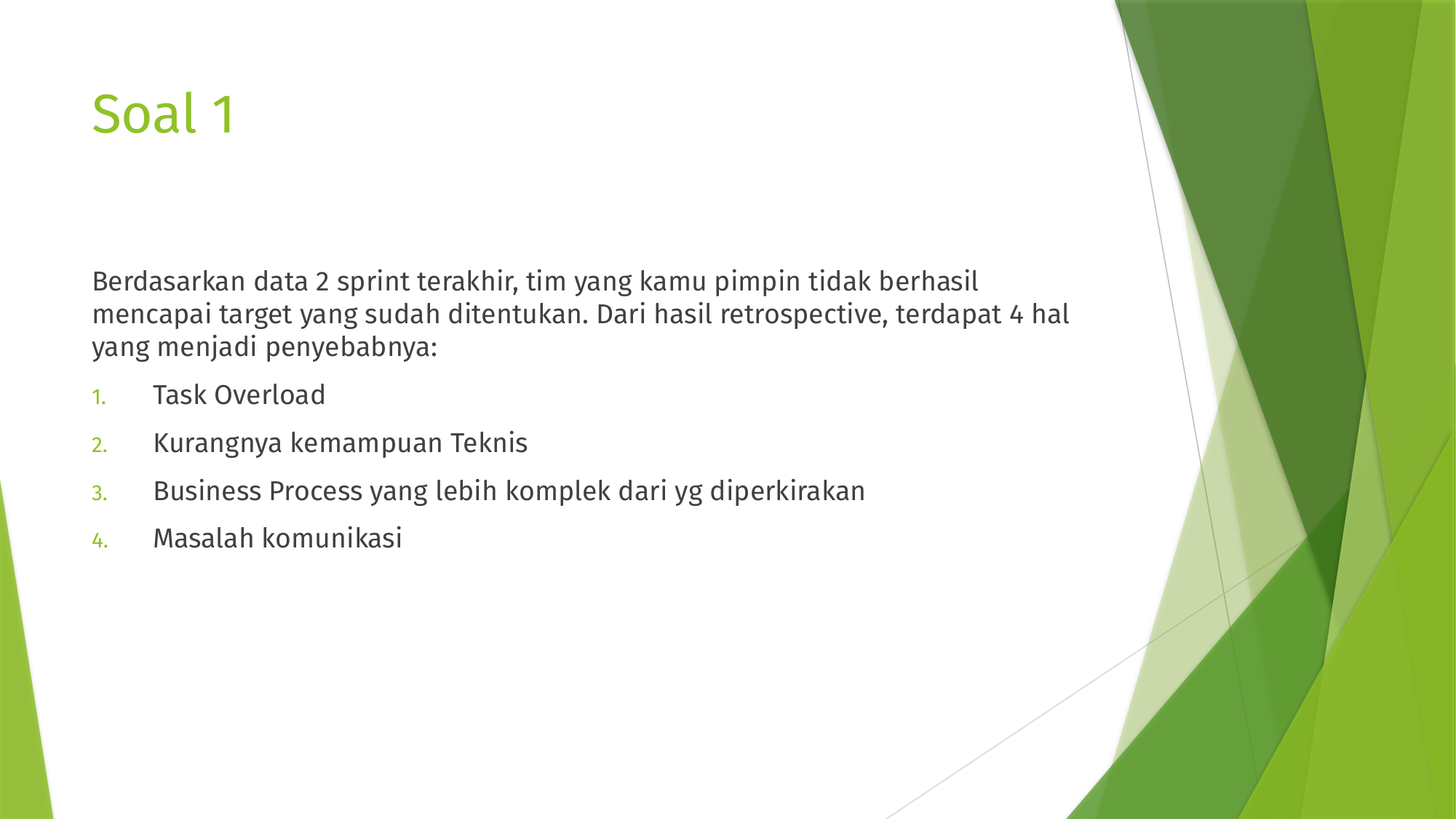

# Soal 1
Berdasarkan data 2 sprint terakhir, tim yang kamu pimpin tidak berhasil mencapai target yang sudah ditentukan. Dari hasil retrospective, terdapat 4 hal yang menjadi penyebabnya:
Task Overload
Kurangnya kemampuan Teknis
Business Process yang lebih komplek dari yg diperkirakan
Masalah komunikasi